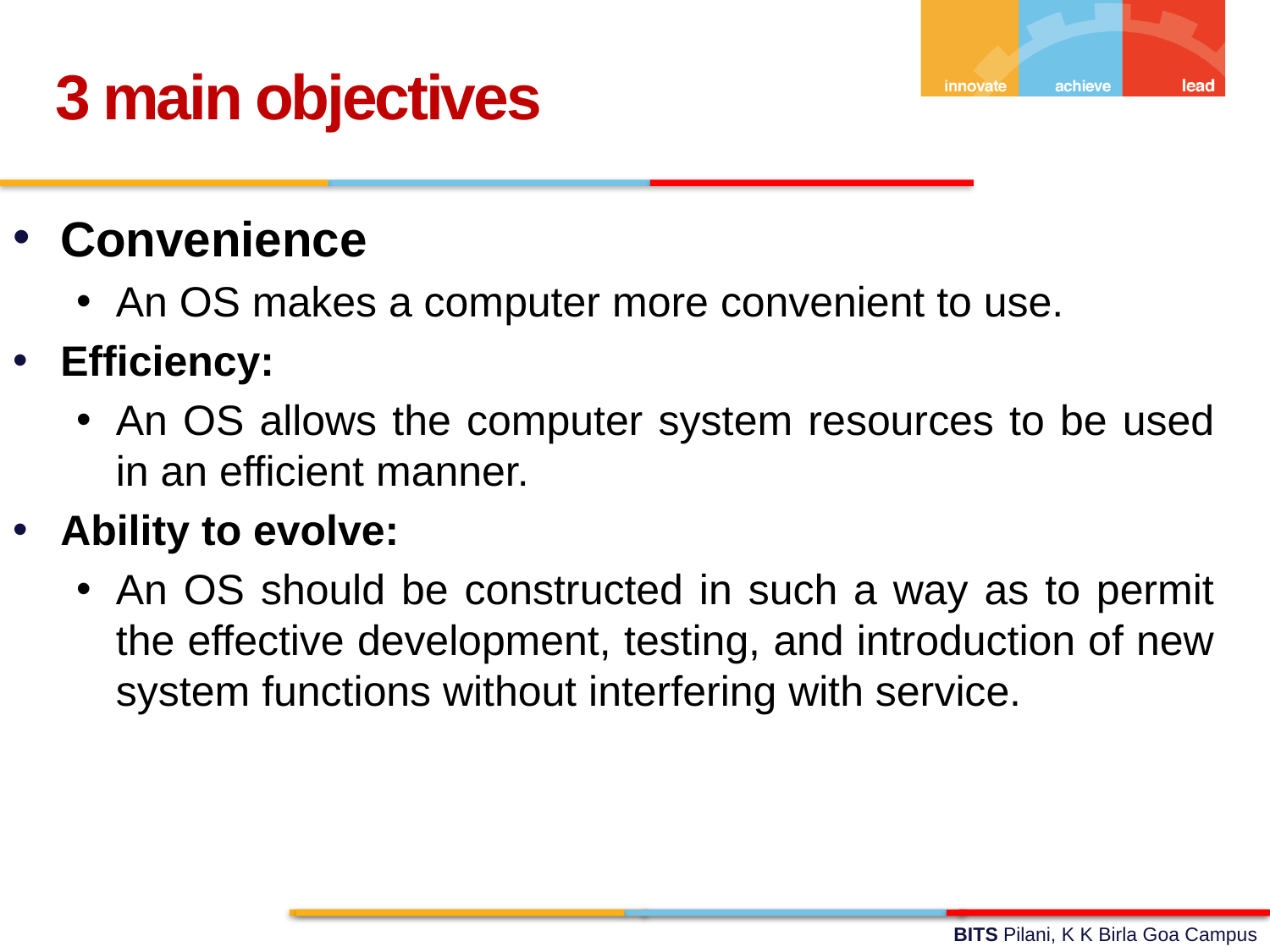

3 main objectives
Convenience
An OS makes a computer more convenient to use.
Efficiency:
An OS allows the computer system resources to be used in an efficient manner.
Ability to evolve:
An OS should be constructed in such a way as to permit the effective development, testing, and introduction of new system functions without interfering with service.